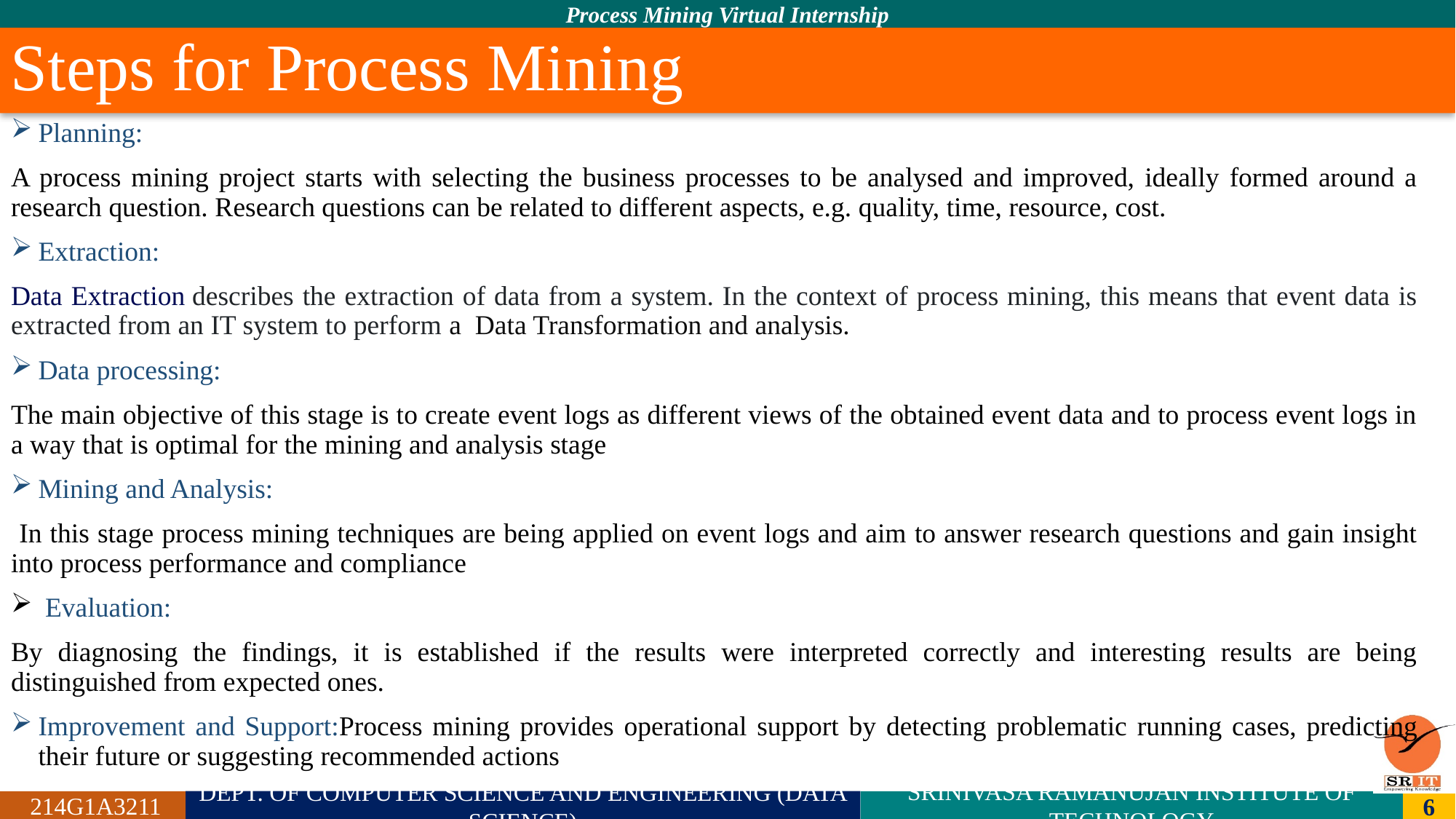

# Steps for Process Mining
Planning:
A process mining project starts with selecting the business processes to be analysed and improved, ideally formed around a research question. Research questions can be related to different aspects, e.g. quality, time, resource, cost.
Extraction:
Data Extraction describes the extraction of data from a system. In the context of process mining, this means that event data is extracted from an IT system to perform a  Data Transformation and analysis.
Data processing:
The main objective of this stage is to create event logs as different views of the obtained event data and to process event logs in a way that is optimal for the mining and analysis stage
Mining and Analysis:
 In this stage process mining techniques are being applied on event logs and aim to answer research questions and gain insight into process performance and compliance
 Evaluation:
By diagnosing the findings, it is established if the results were interpreted correctly and interesting results are being distinguished from expected ones.
Improvement and Support:Process mining provides operational support by detecting problematic running cases, predicting their future or suggesting recommended actions